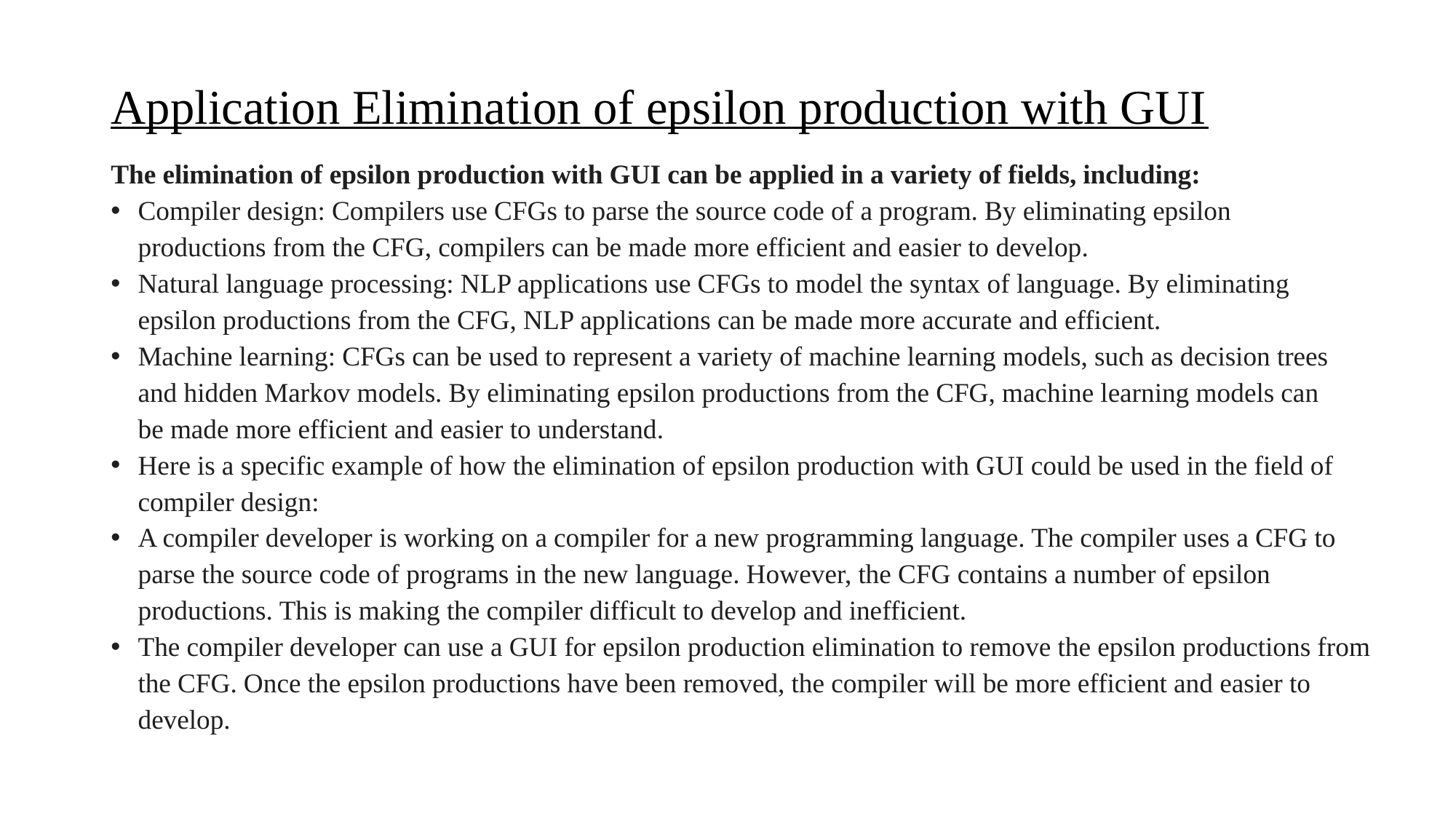

# Application Elimination of epsilon production with GUI
The elimination of epsilon production with GUI can be applied in a variety of fields, including:
Compiler design: Compilers use CFGs to parse the source code of a program. By eliminating epsilon
    productions from the CFG, compilers can be made more efficient and easier to develop.
Natural language processing: NLP applications use CFGs to model the syntax of language. By eliminating
    epsilon productions from the CFG, NLP applications can be made more accurate and efficient.
Machine learning: CFGs can be used to represent a variety of machine learning models, such as decision trees
    and hidden Markov models. By eliminating epsilon productions from the CFG, machine learning models can
    be made more efficient and easier to understand.
Here is a specific example of how the elimination of epsilon production with GUI could be used in the field of
    compiler design:
A compiler developer is working on a compiler for a new programming language. The compiler uses a CFG to
    parse the source code of programs in the new language. However, the CFG contains a number of epsilon
    productions. This is making the compiler difficult to develop and inefficient.
The compiler developer can use a GUI for epsilon production elimination to remove the epsilon productions from
    the CFG. Once the epsilon productions have been removed, the compiler will be more efficient and easier to
    develop.